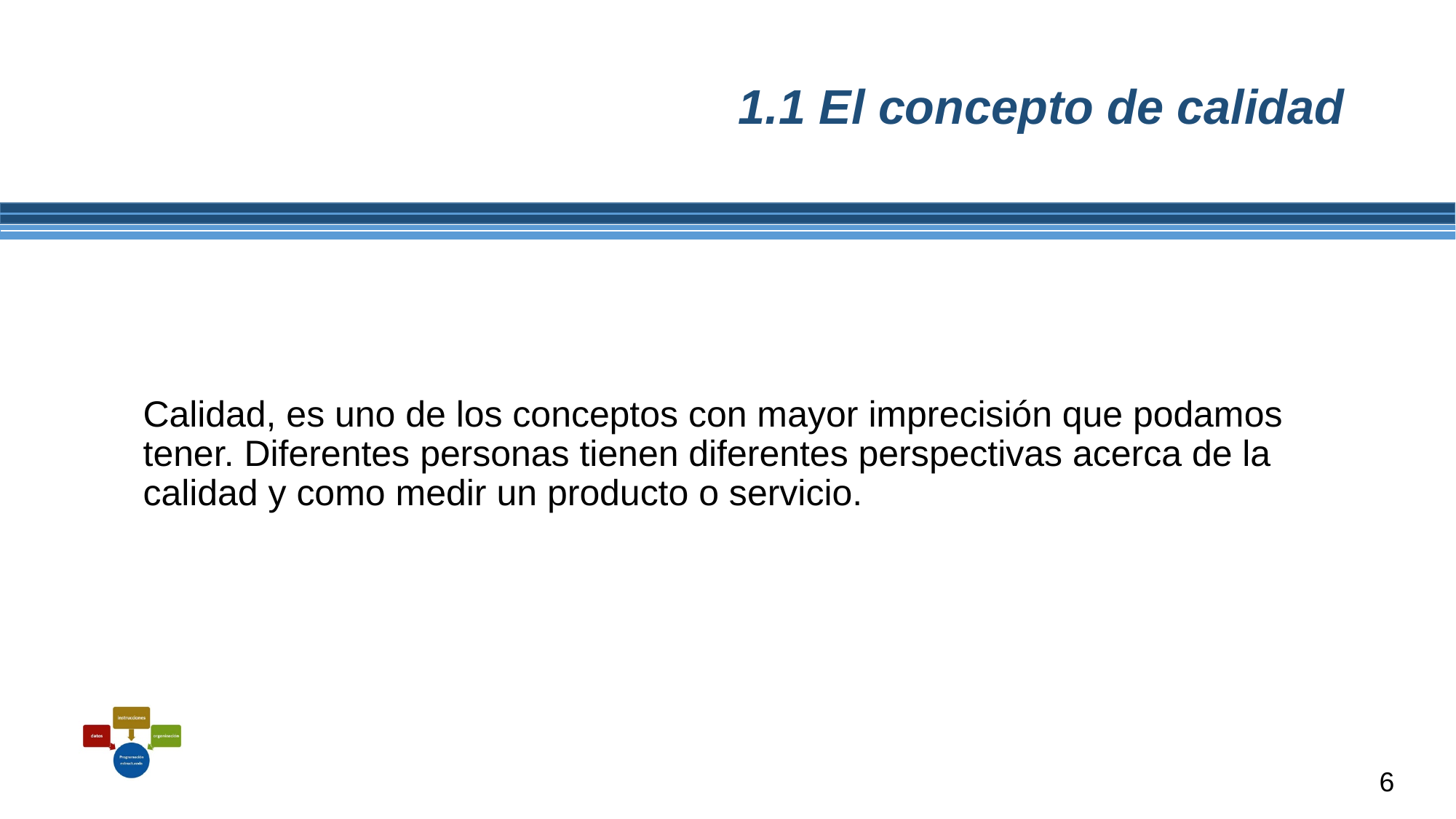

# 1.1 El concepto de calidad

Calidad, es uno de los conceptos con mayor imprecisión que podamos tener. Diferentes personas tienen diferentes perspectivas acerca de la calidad y como medir un producto o servicio.

6